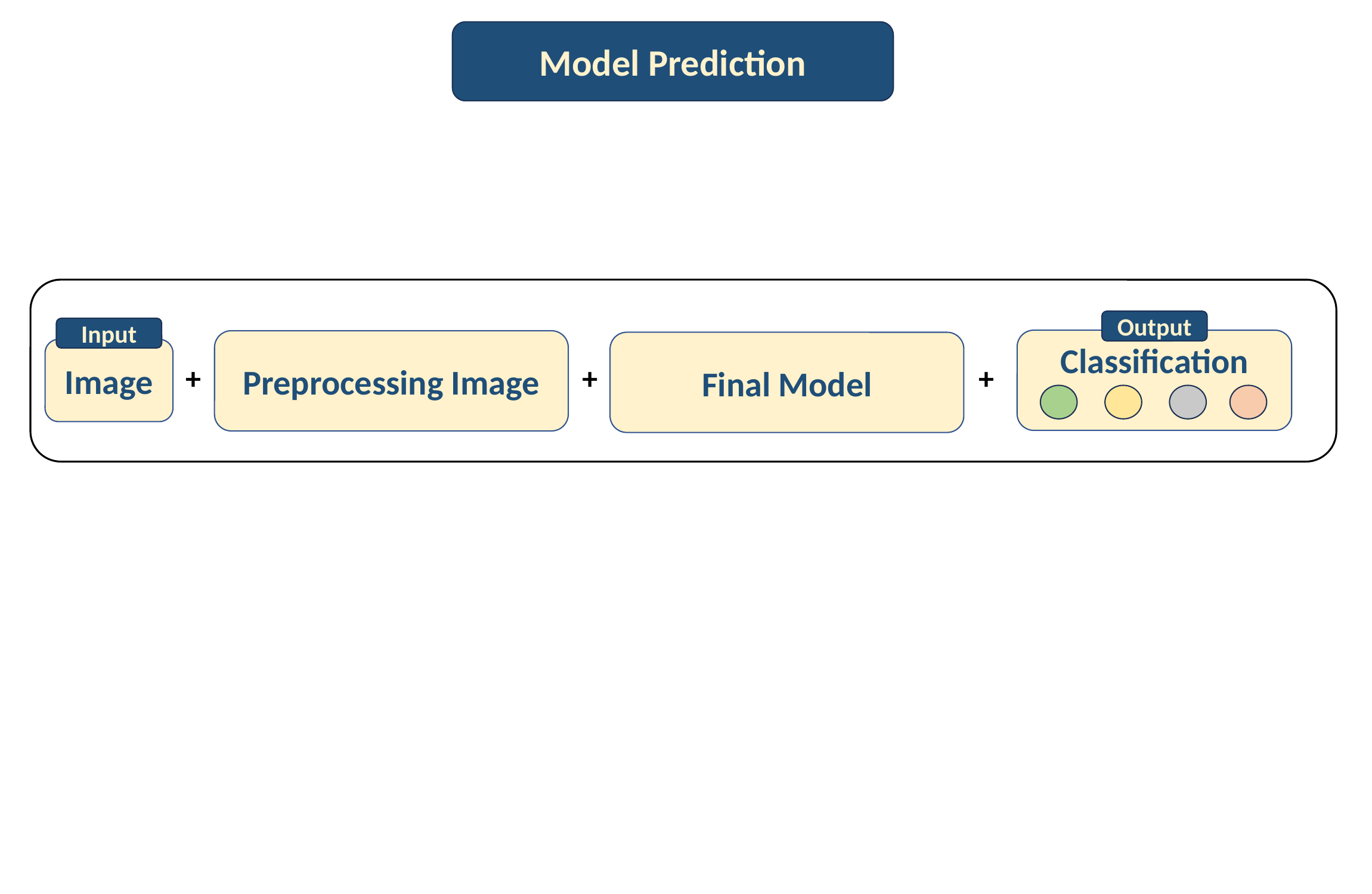

Model Prediction

Output
Input
Classification

Preprocessing Image
Final Model
Image
+
+
+